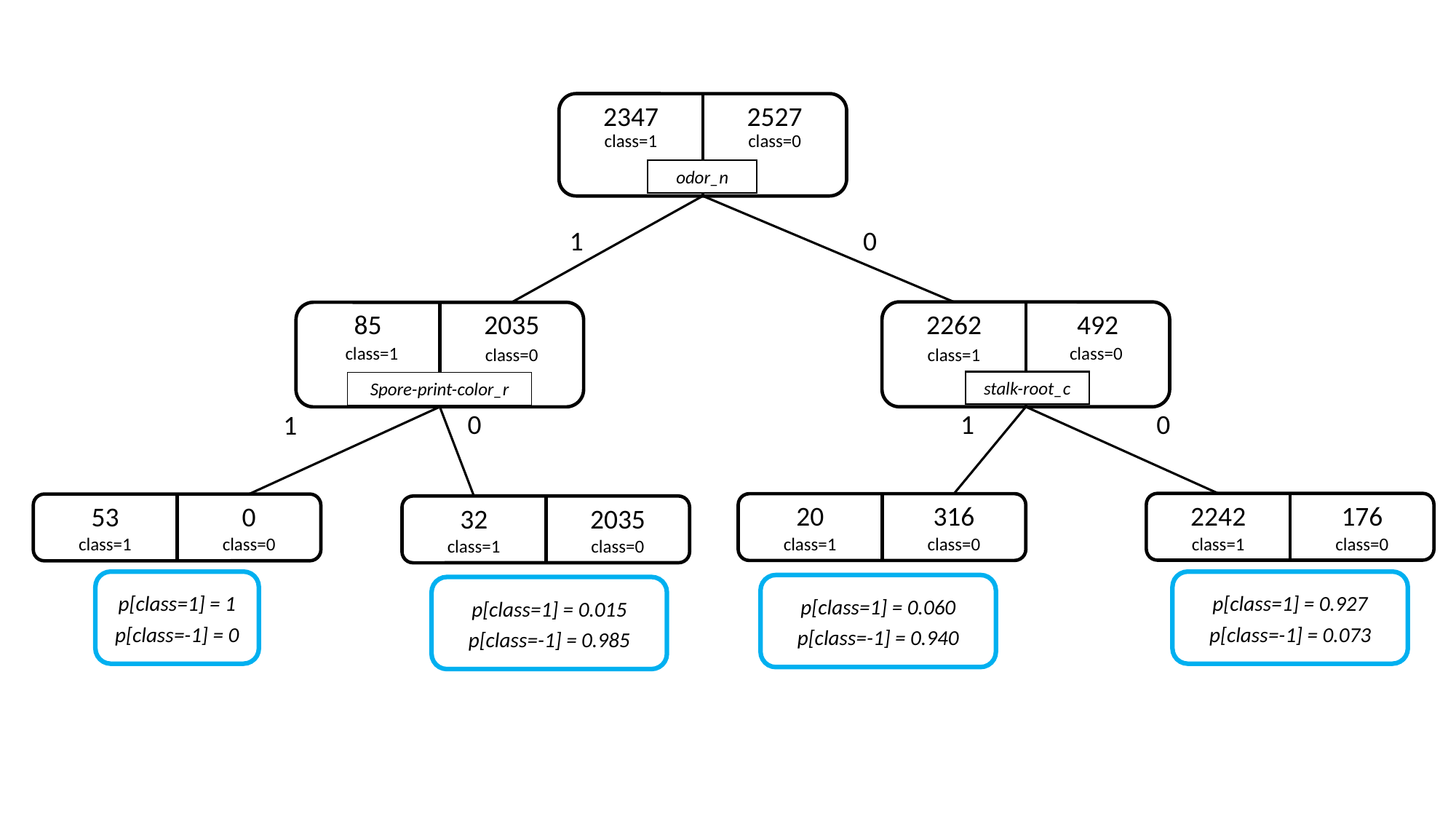

2347
2527
class=1
class=0
odor_n
1
0

2262
492
class=0
class=1

85
2035
class=1
class=0
stalk-root_c
Spore-print-color_r
0
1
0
1

2242
176
class=1
class=0

20
316
class=1
class=0

53
0
class=1
class=0

32
2035
class=1
class=0

p[class=1] = 1
p[class=-1] = 0

p[class=1] = 0.927
p[class=-1] = 0.073

p[class=1] = 0.060
p[class=-1] = 0.940

p[class=1] = 0.015
p[class=-1] = 0.985